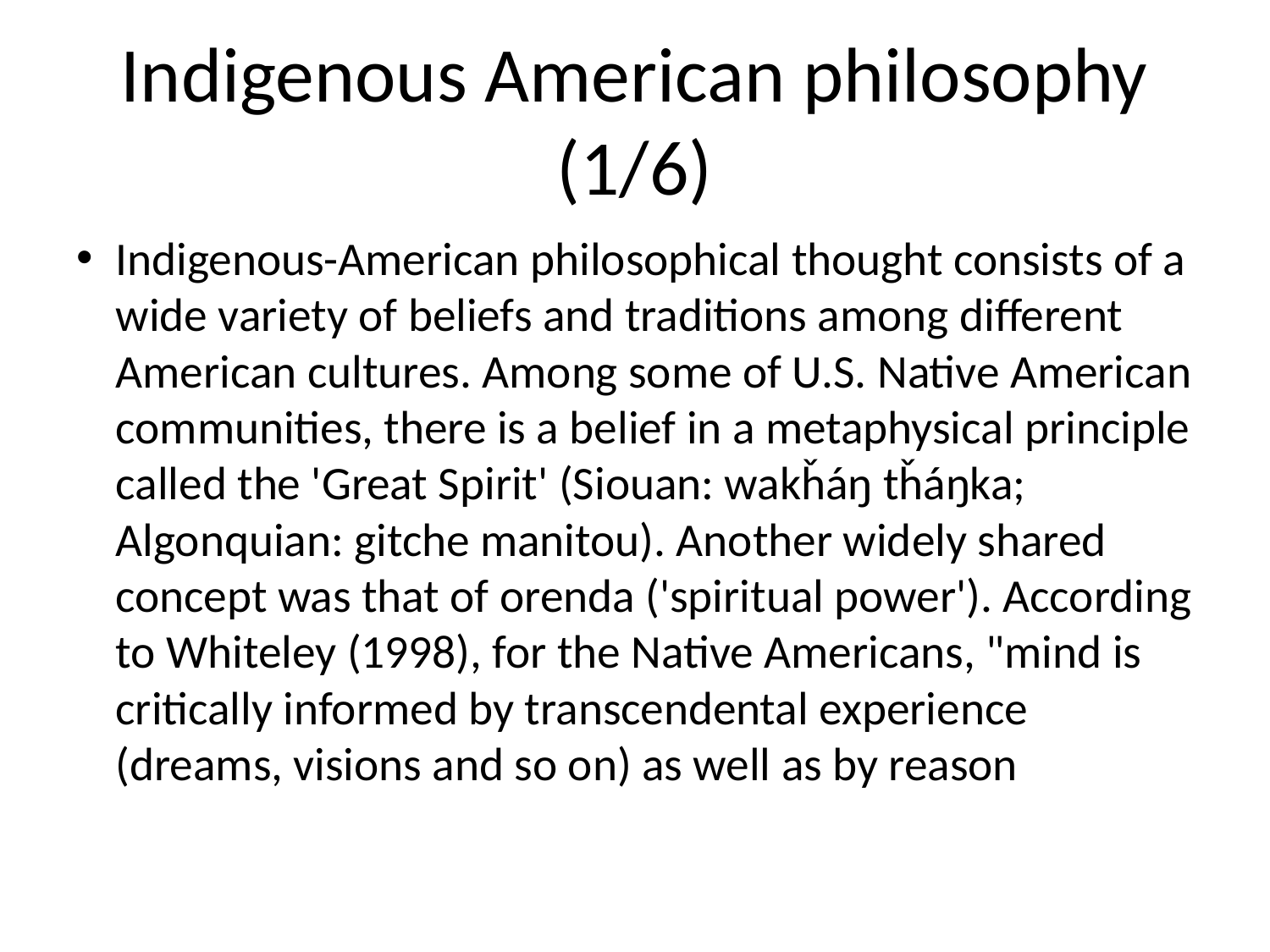

# Indigenous American philosophy (1/6)
Indigenous-American philosophical thought consists of a wide variety of beliefs and traditions among different American cultures. Among some of U.S. Native American communities, there is a belief in a metaphysical principle called the 'Great Spirit' (Siouan: wakȟáŋ tȟáŋka; Algonquian: gitche manitou). Another widely shared concept was that of orenda ('spiritual power'). According to Whiteley (1998), for the Native Americans, "mind is critically informed by transcendental experience (dreams, visions and so on) as well as by reason